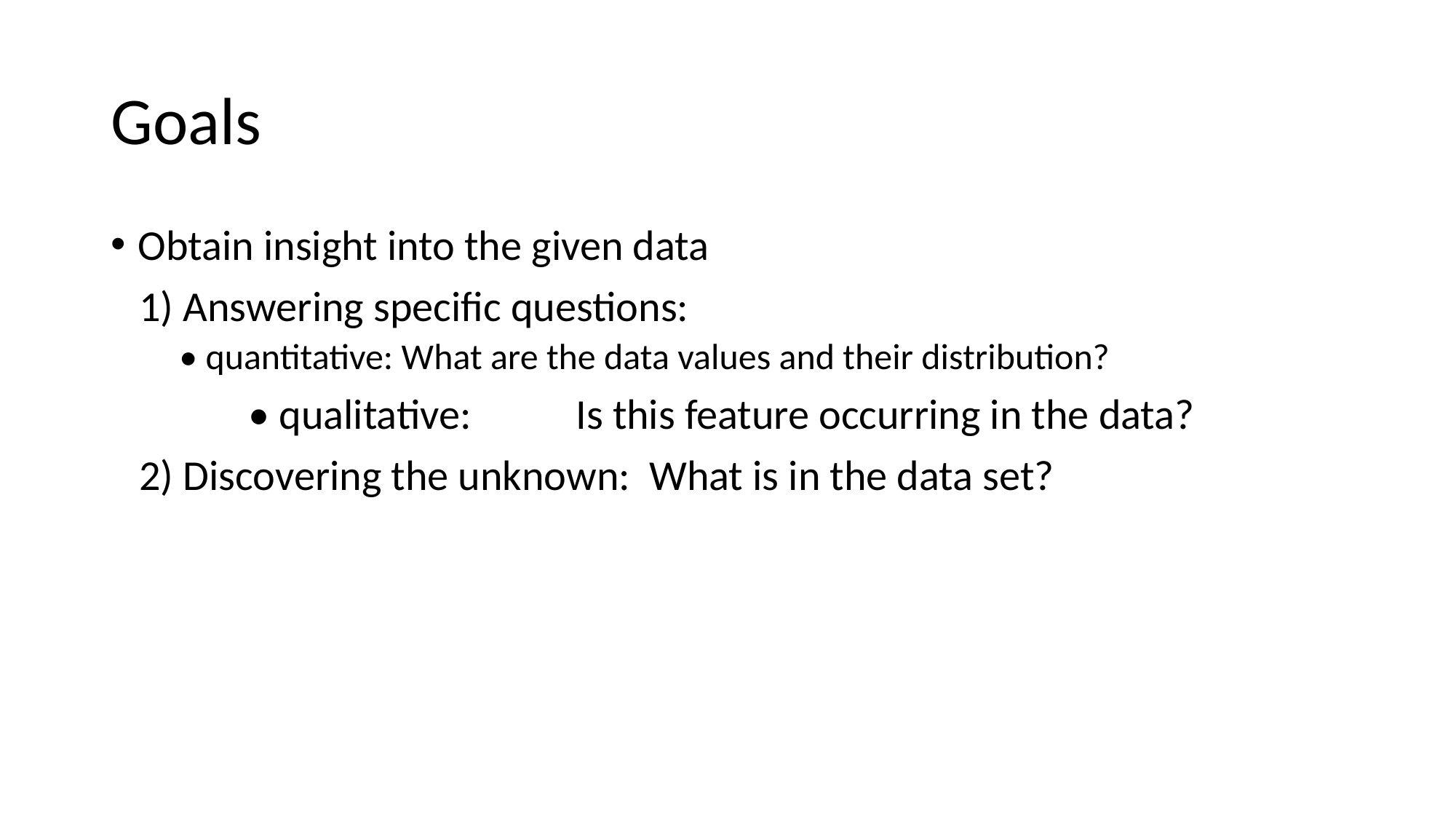

# Goals
Obtain insight into the given data
1) Answering specific questions:
• quantitative: What are the data values and their distribution?
	• qualitative: 	Is this feature occurring in the data?
2) Discovering the unknown:  What is in the data set?